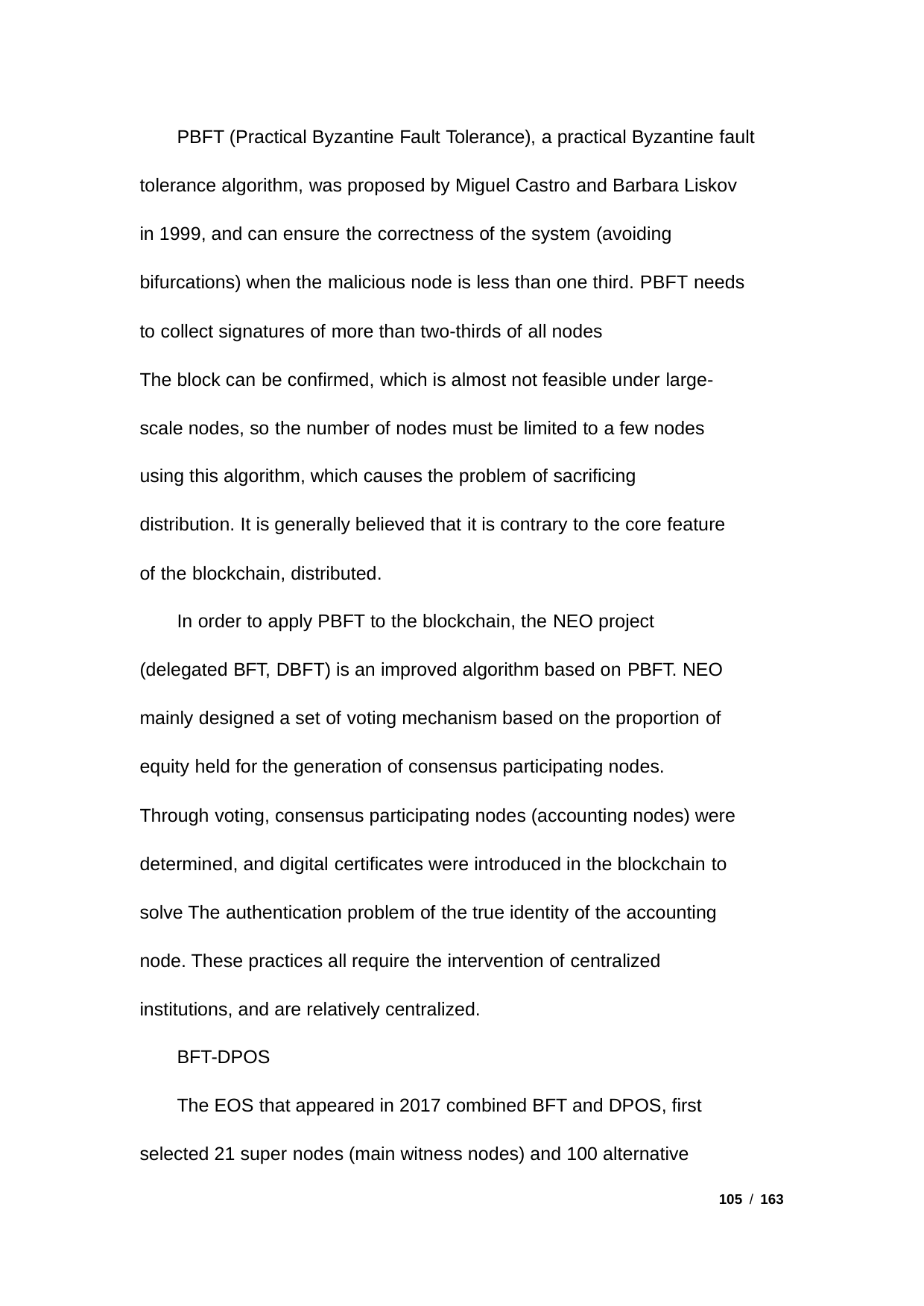

PBFT (Practical Byzantine Fault Tolerance), a practical Byzantine fault
tolerance algorithm, was proposed by Miguel Castro and Barbara Liskov
in 1999, and can ensure the correctness of the system (avoiding
bifurcations) when the malicious node is less than one third. PBFT needs
to collect signatures of more than two-thirds of all nodes
The block can be confirmed, which is almost not feasible under large-
scale nodes, so the number of nodes must be limited to a few nodes
using this algorithm, which causes the problem of sacrificing
distribution. It is generally believed that it is contrary to the core feature
of the blockchain, distributed.
In order to apply PBFT to the blockchain, the NEO project
(delegated BFT, DBFT) is an improved algorithm based on PBFT. NEO
mainly designed a set of voting mechanism based on the proportion of
equity held for the generation of consensus participating nodes.
Through voting, consensus participating nodes (accounting nodes) were
determined, and digital certificates were introduced in the blockchain to
solve The authentication problem of the true identity of the accounting
node. These practices all require the intervention of centralized
institutions, and are relatively centralized.
BFT-DPOS
The EOS that appeared in 2017 combined BFT and DPOS, first
selected 21 super nodes (main witness nodes) and 100 alternative
105 / 163